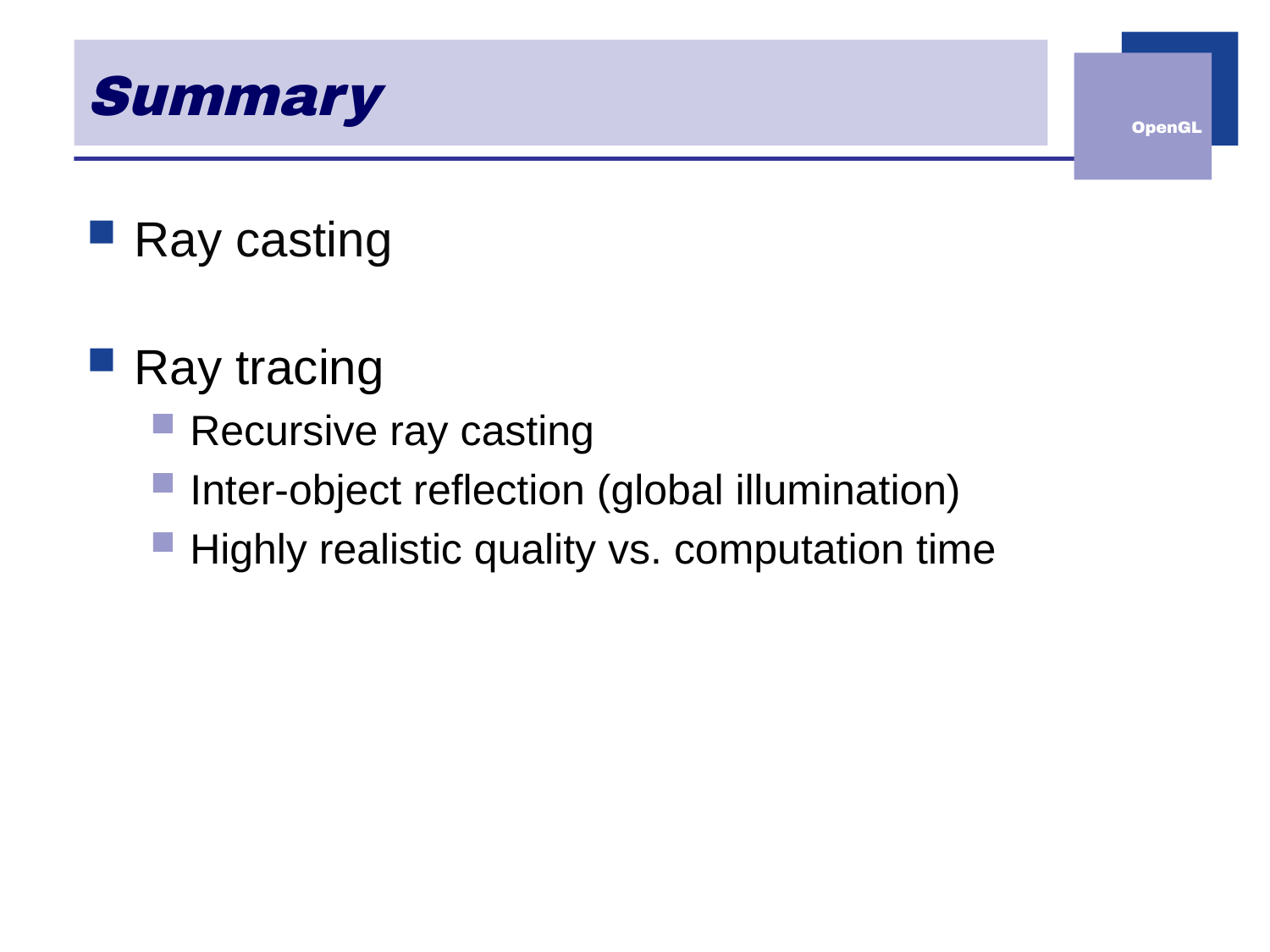

# Summary
Ray casting

Ray tracing
Recursive ray casting
Inter-object reflection (global illumination)
Highly realistic quality vs. computation time